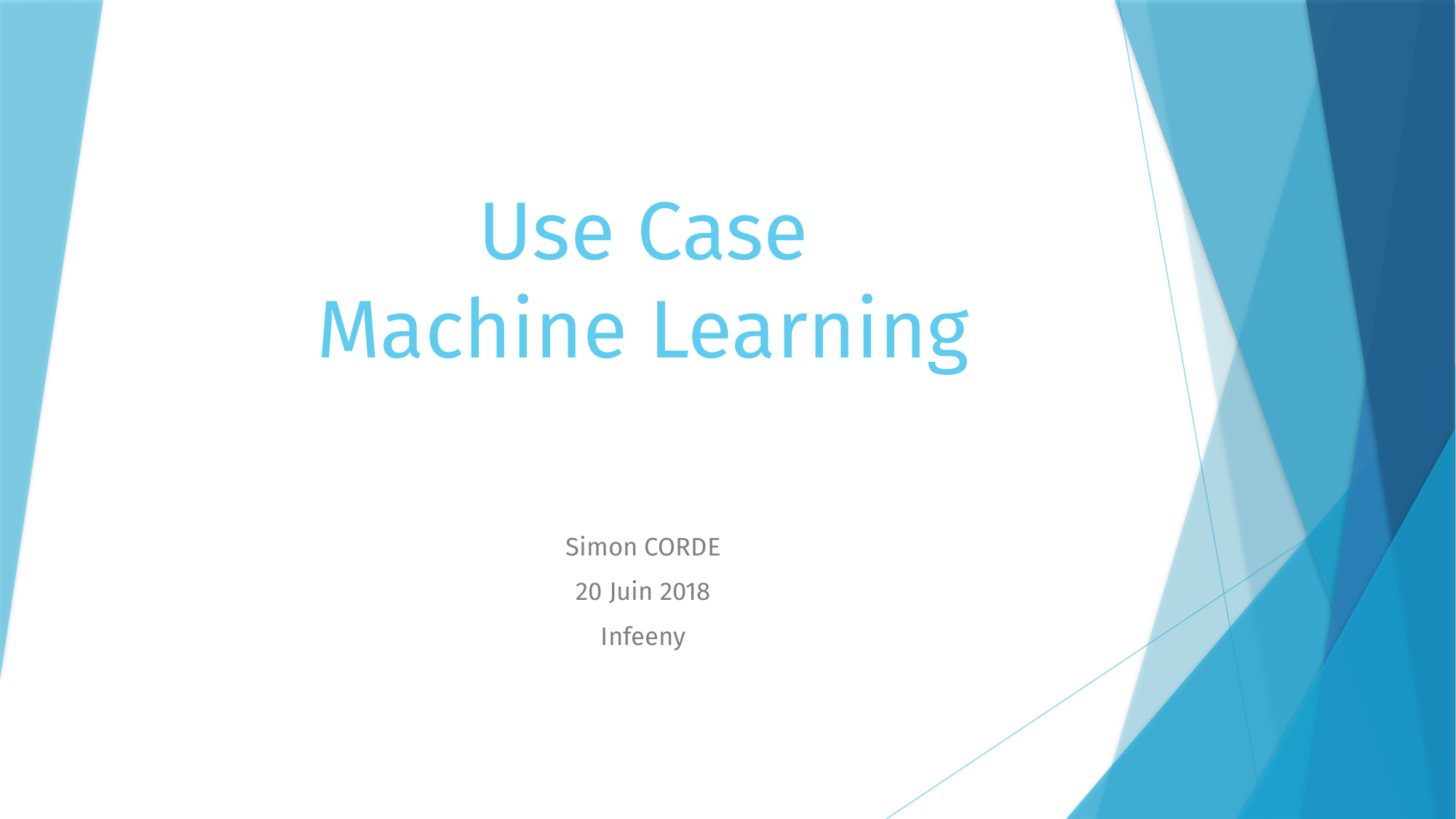

# Use Case Machine Learning
Simon CORDE
20 Juin 2018
Infeeny